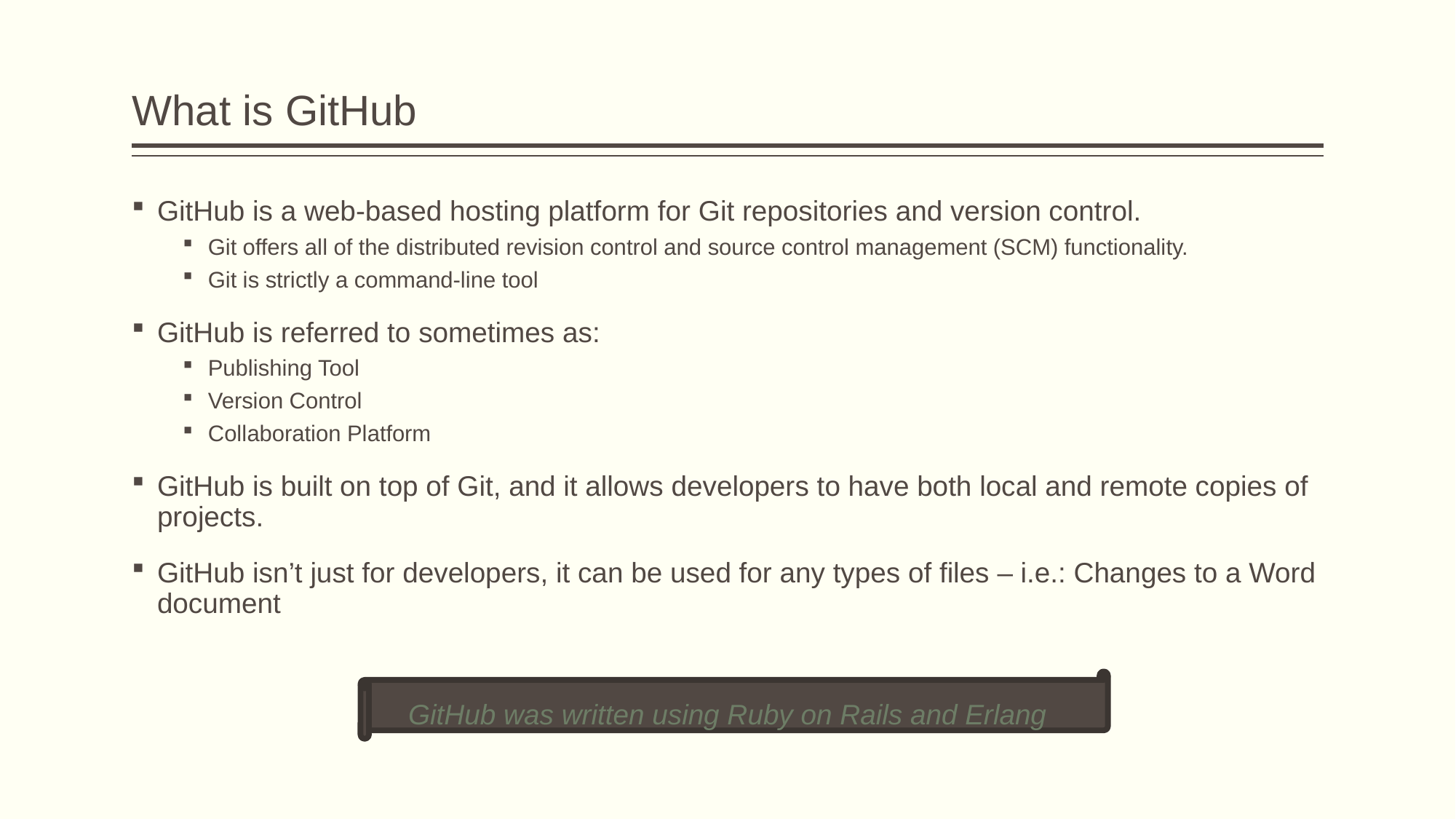

# What is GitHub
GitHub is a web-based hosting platform for Git repositories and version control.
Git offers all of the distributed revision control and source control management (SCM) functionality.
Git is strictly a command-line tool
GitHub is referred to sometimes as:
Publishing Tool
Version Control
Collaboration Platform
GitHub is built on top of Git, and it allows developers to have both local and remote copies of projects.
GitHub isn’t just for developers, it can be used for any types of files – i.e.: Changes to a Word document

GitHub was written using Ruby on Rails and Erlang